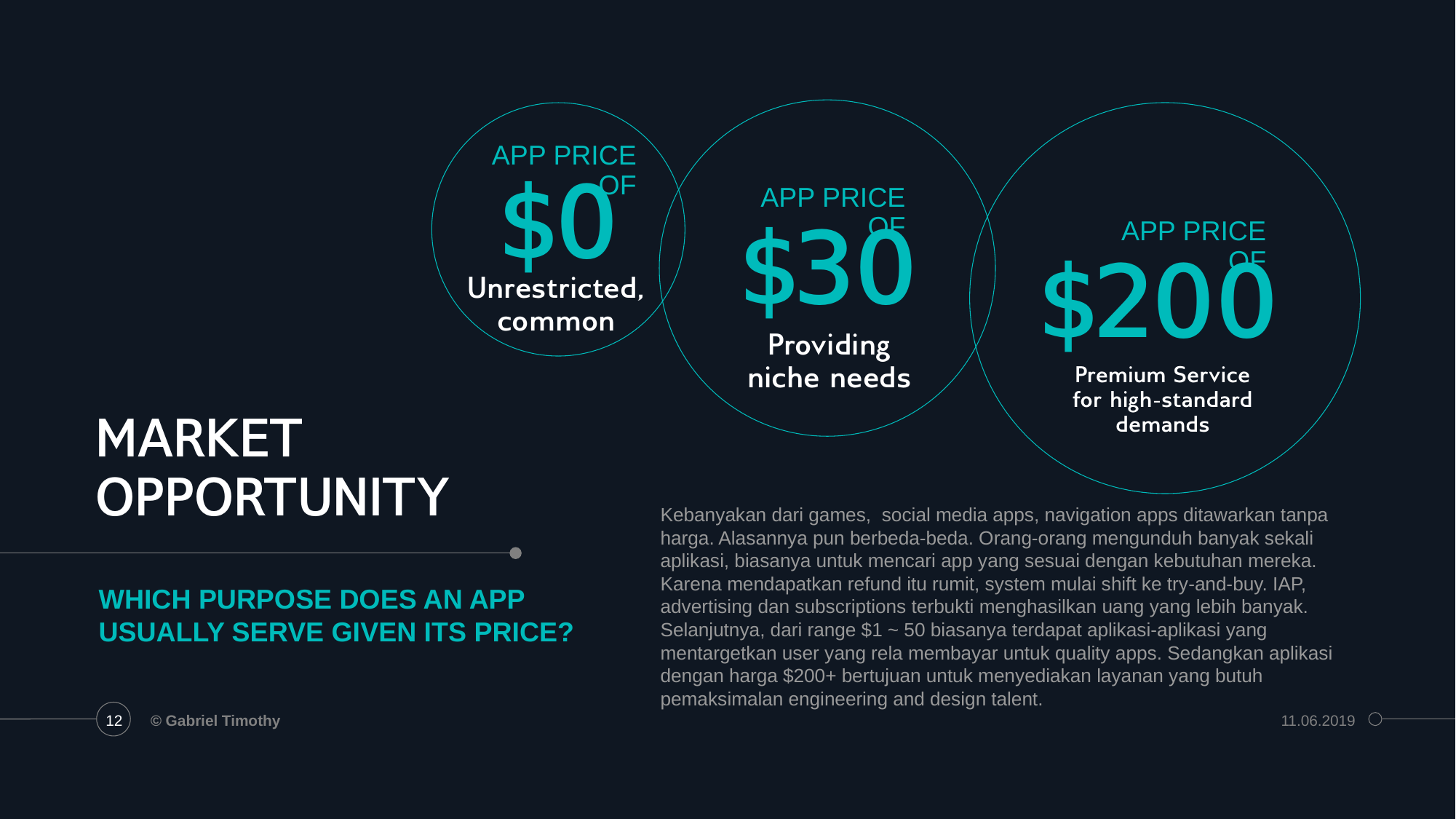

APP PRICE OF
$0
APP PRICE OF
$30
APP PRICE OF
$200
Unrestricted,common
Providing niche needs
Premium Service for high-standard demands
# MARKET OPPORTUNITY
Kebanyakan dari games,  social media apps, navigation apps ditawarkan tanpa harga. Alasannya pun berbeda-beda. Orang-orang mengunduh banyak sekali aplikasi, biasanya untuk mencari app yang sesuai dengan kebutuhan mereka. Karena mendapatkan refund itu rumit, system mulai shift ke try-and-buy. IAP, advertising dan subscriptions terbukti menghasilkan uang yang lebih banyak. Selanjutnya, dari range $1 ~ 50 biasanya terdapat aplikasi-aplikasi yang mentargetkan user yang rela membayar untuk quality apps. Sedangkan aplikasi dengan harga $200+ bertujuan untuk menyediakan layanan yang butuh pemaksimalan engineering and design talent.
WHICH PURPOSE DOES AN APP USUALLY SERVE GIVEN ITS PRICE?
© Gabriel Timothy
11.06.2019
12